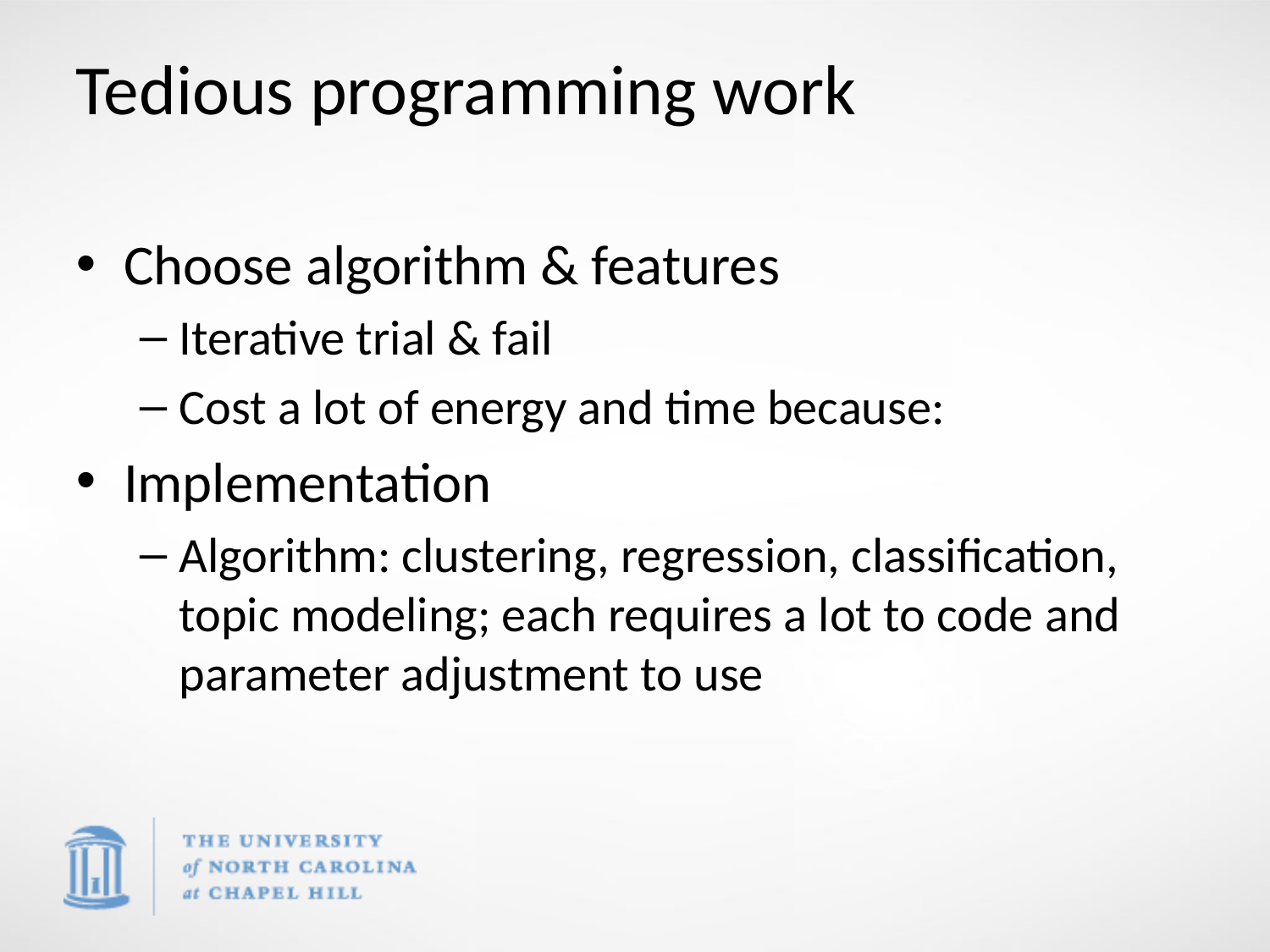

# Tedious programming work
Choose algorithm & features
Iterative trial & fail
Cost a lot of energy and time because:
Implementation
Algorithm: clustering, regression, classification, topic modeling; each requires a lot to code and parameter adjustment to use